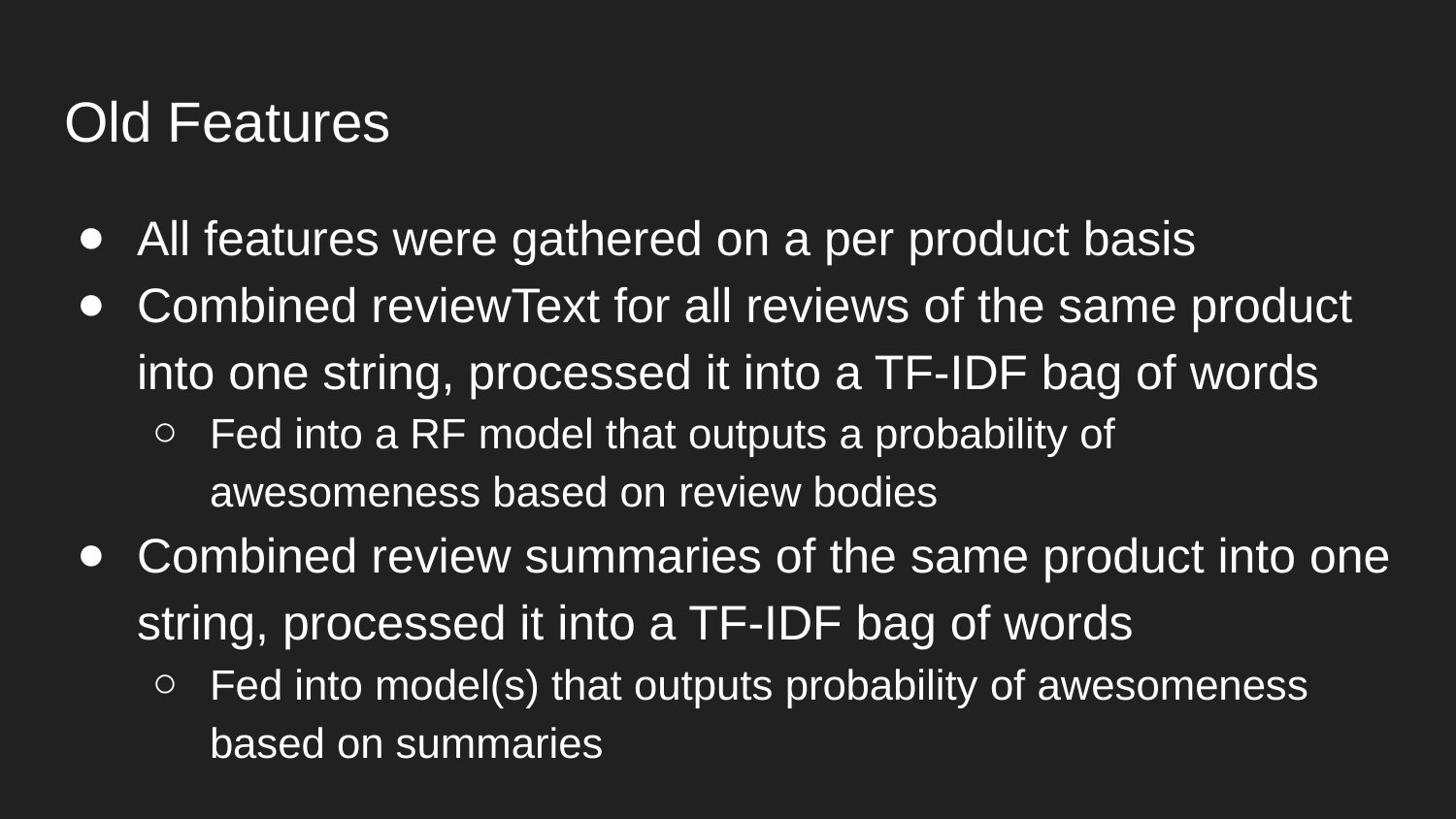

# Old Features
All features were gathered on a per product basis
Combined reviewText for all reviews of the same product into one string, processed it into a TF-IDF bag of words
Fed into a RF model that outputs a probability of awesomeness based on review bodies
Combined review summaries of the same product into one string, processed it into a TF-IDF bag of words
Fed into model(s) that outputs probability of awesomeness based on summaries